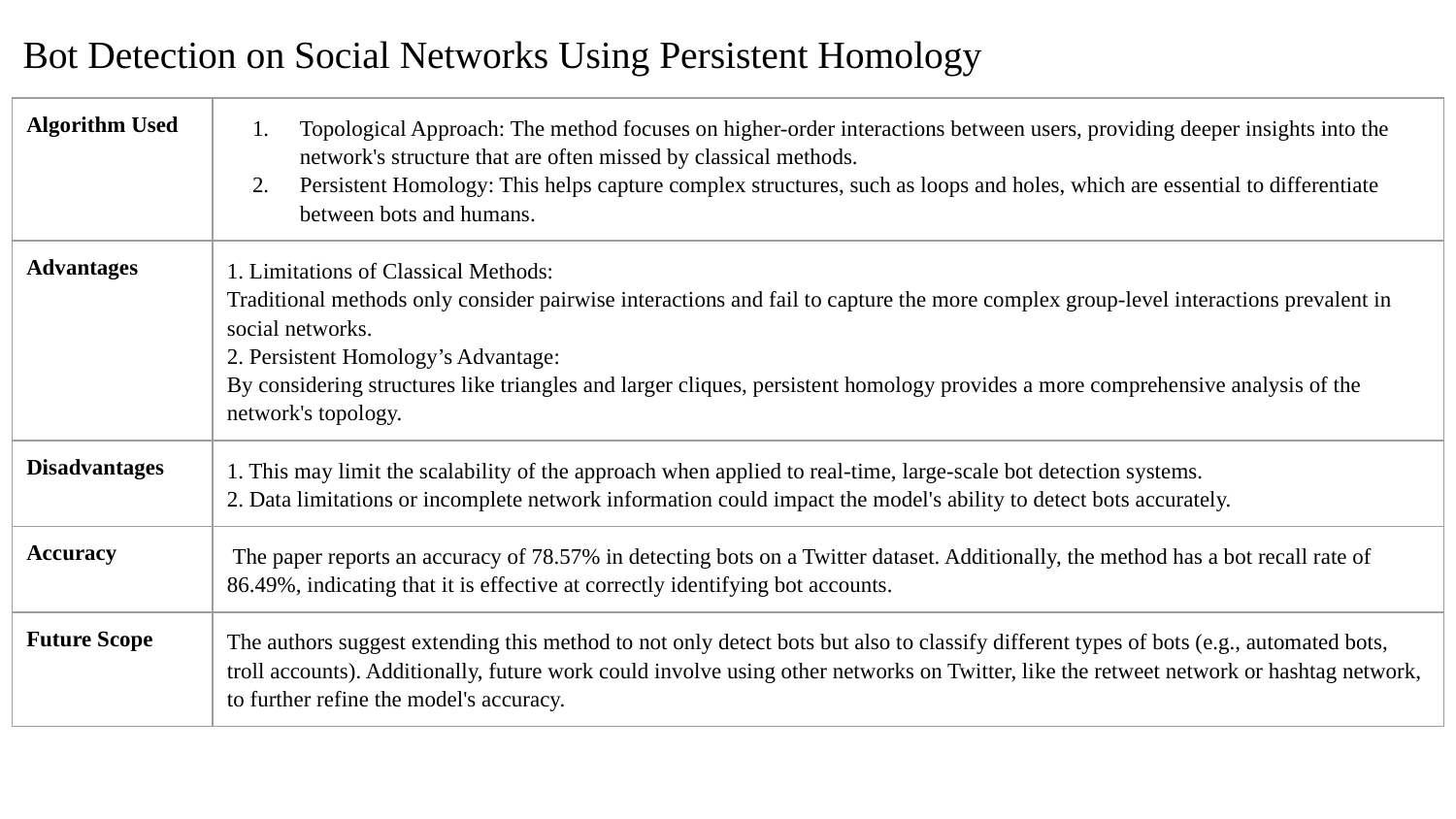

# Bot Detection on Social Networks Using Persistent Homology
| Algorithm Used | Topological Approach: The method focuses on higher-order interactions between users, providing deeper insights into the network's structure that are often missed by classical methods. Persistent Homology: This helps capture complex structures, such as loops and holes, which are essential to differentiate between bots and humans. |
| --- | --- |
| Advantages | 1. Limitations of Classical Methods: Traditional methods only consider pairwise interactions and fail to capture the more complex group-level interactions prevalent in social networks. 2. Persistent Homology’s Advantage: By considering structures like triangles and larger cliques, persistent homology provides a more comprehensive analysis of the network's topology. |
| Disadvantages | 1. This may limit the scalability of the approach when applied to real-time, large-scale bot detection systems. 2. Data limitations or incomplete network information could impact the model's ability to detect bots accurately. |
| Accuracy | The paper reports an accuracy of 78.57% in detecting bots on a Twitter dataset. Additionally, the method has a bot recall rate of 86.49%, indicating that it is effective at correctly identifying bot accounts. |
| Future Scope | The authors suggest extending this method to not only detect bots but also to classify different types of bots (e.g., automated bots, troll accounts). Additionally, future work could involve using other networks on Twitter, like the retweet network or hashtag network, to further refine the model's accuracy. |